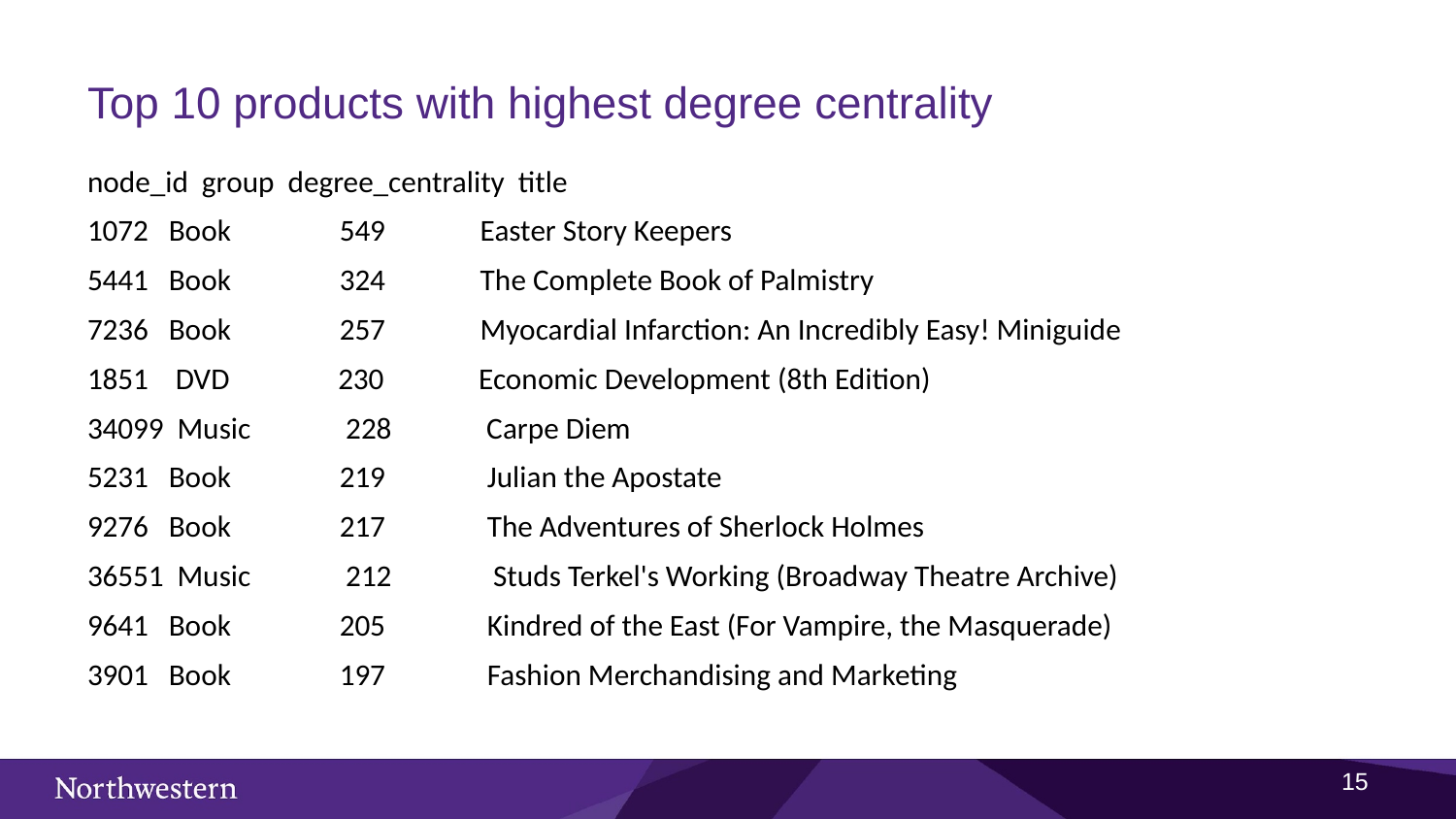

# Top 10 products with highest degree centrality
node_id  group  degree_centrality  title
1072   Book                549              Easter Story Keepers
5441   Book                324              The Complete Book of Palmistry
7236   Book                257              Myocardial Infarction: An Incredibly Easy! Miniguide
1851    DVD                230              Economic Development (8th Edition)
34099  Music              228              Carpe Diem
5231   Book                219               Julian the Apostate
9276   Book                217               The Adventures of Sherlock Holmes
36551  Music              212               Studs Terkel's Working (Broadway Theatre Archive)
9641   Book                205               Kindred of the East (For Vampire, the Masquerade)
3901   Book                197               Fashion Merchandising and Marketing
15